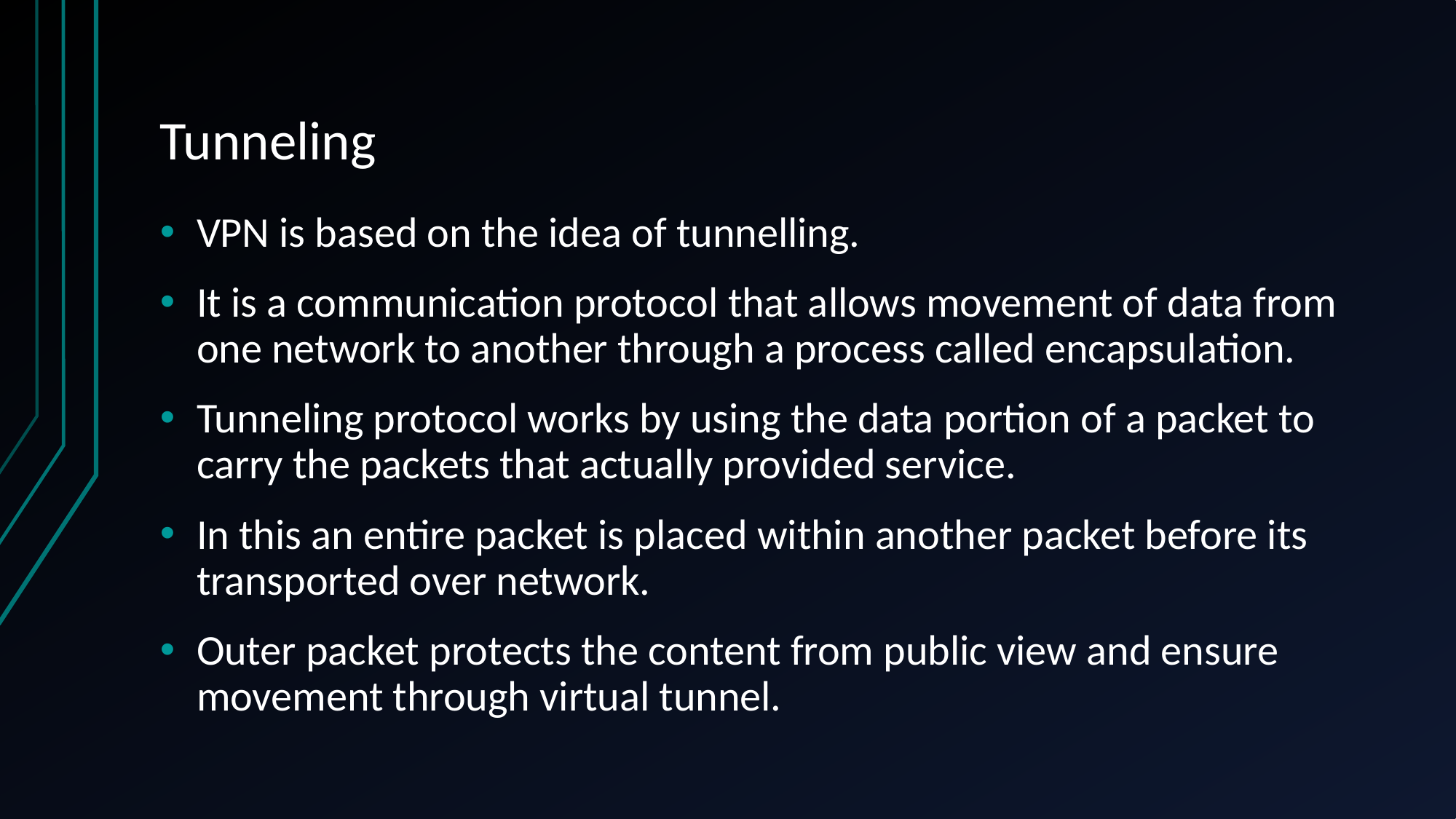

# Tunneling
VPN is based on the idea of tunnelling.
It is a communication protocol that allows movement of data from one network to another through a process called encapsulation.
Tunneling protocol works by using the data portion of a packet to carry the packets that actually provided service.
In this an entire packet is placed within another packet before its transported over network.
Outer packet protects the content from public view and ensure movement through virtual tunnel.